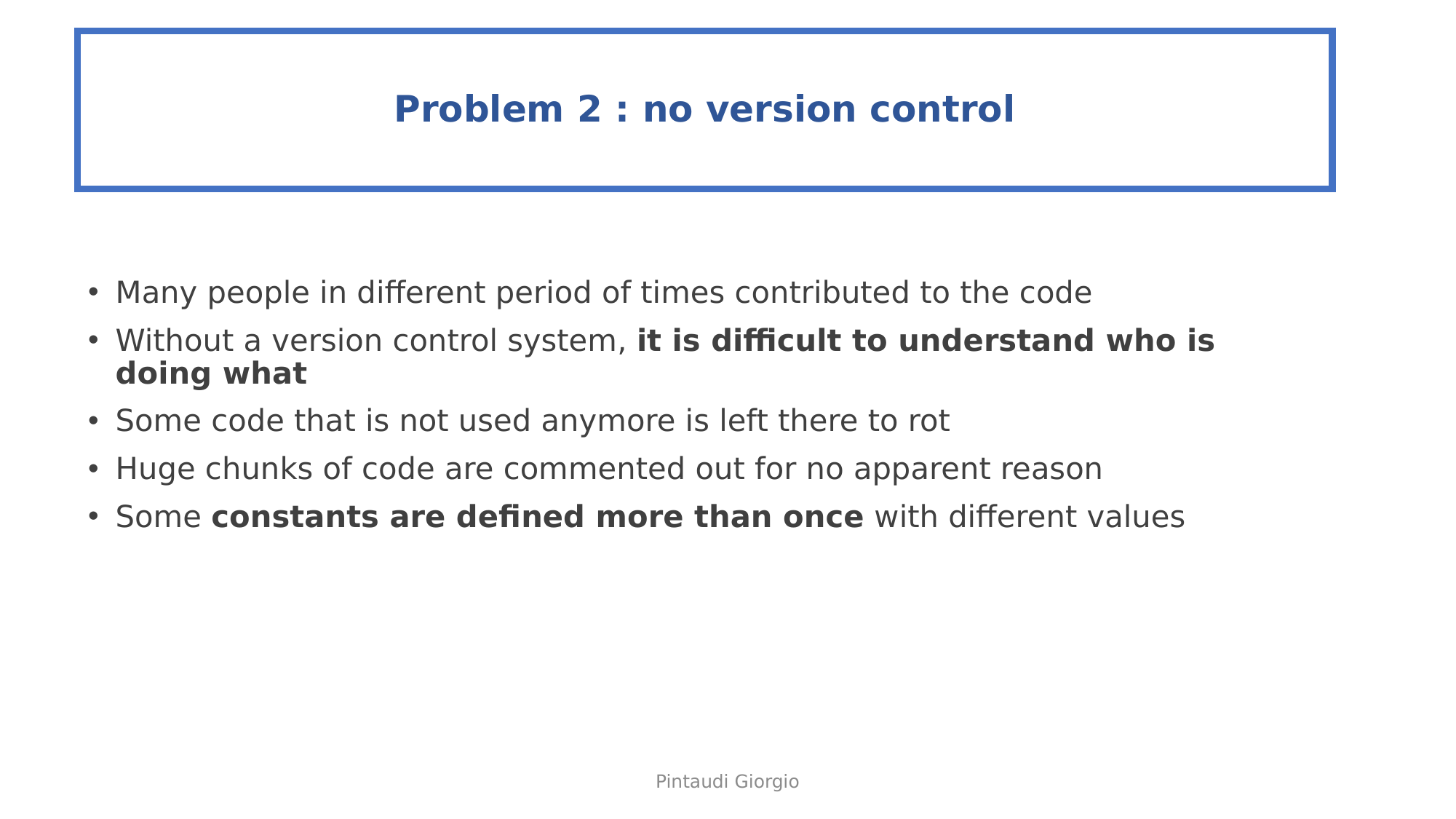

# Problem 2 : no version control
Many people in different period of times contributed to the code
Without a version control system, it is difficult to understand who is doing what
Some code that is not used anymore is left there to rot
Huge chunks of code are commented out for no apparent reason
Some constants are defined more than once with different values

Pintaudi Giorgio
4